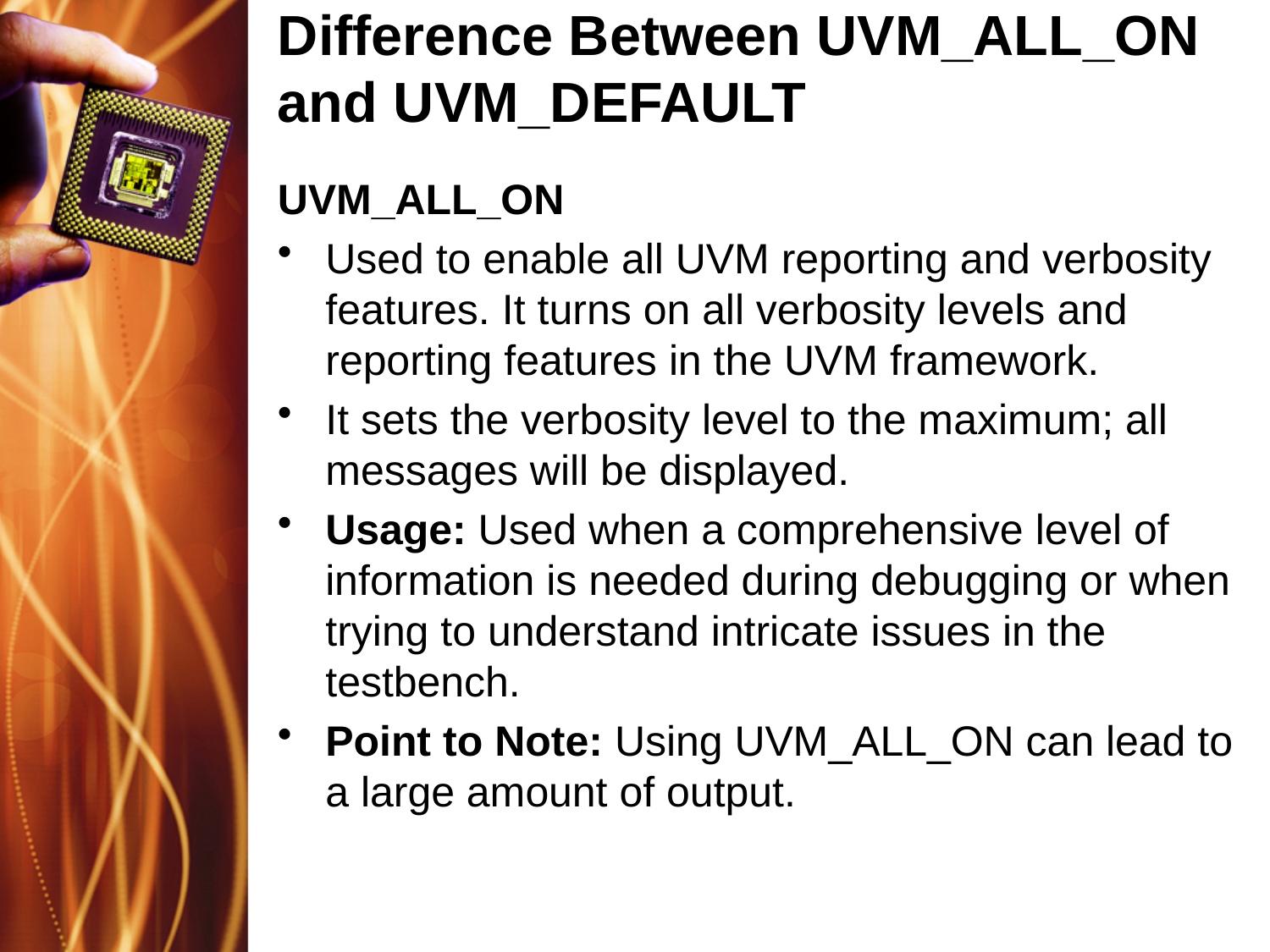

# Difference Between UVM_ALL_ON and UVM_DEFAULT
UVM_ALL_ON
Used to enable all UVM reporting and verbosity features. It turns on all verbosity levels and reporting features in the UVM framework.
It sets the verbosity level to the maximum; all messages will be displayed.
Usage: Used when a comprehensive level of information is needed during debugging or when trying to understand intricate issues in the testbench.
Point to Note: Using UVM_ALL_ON can lead to a large amount of output.